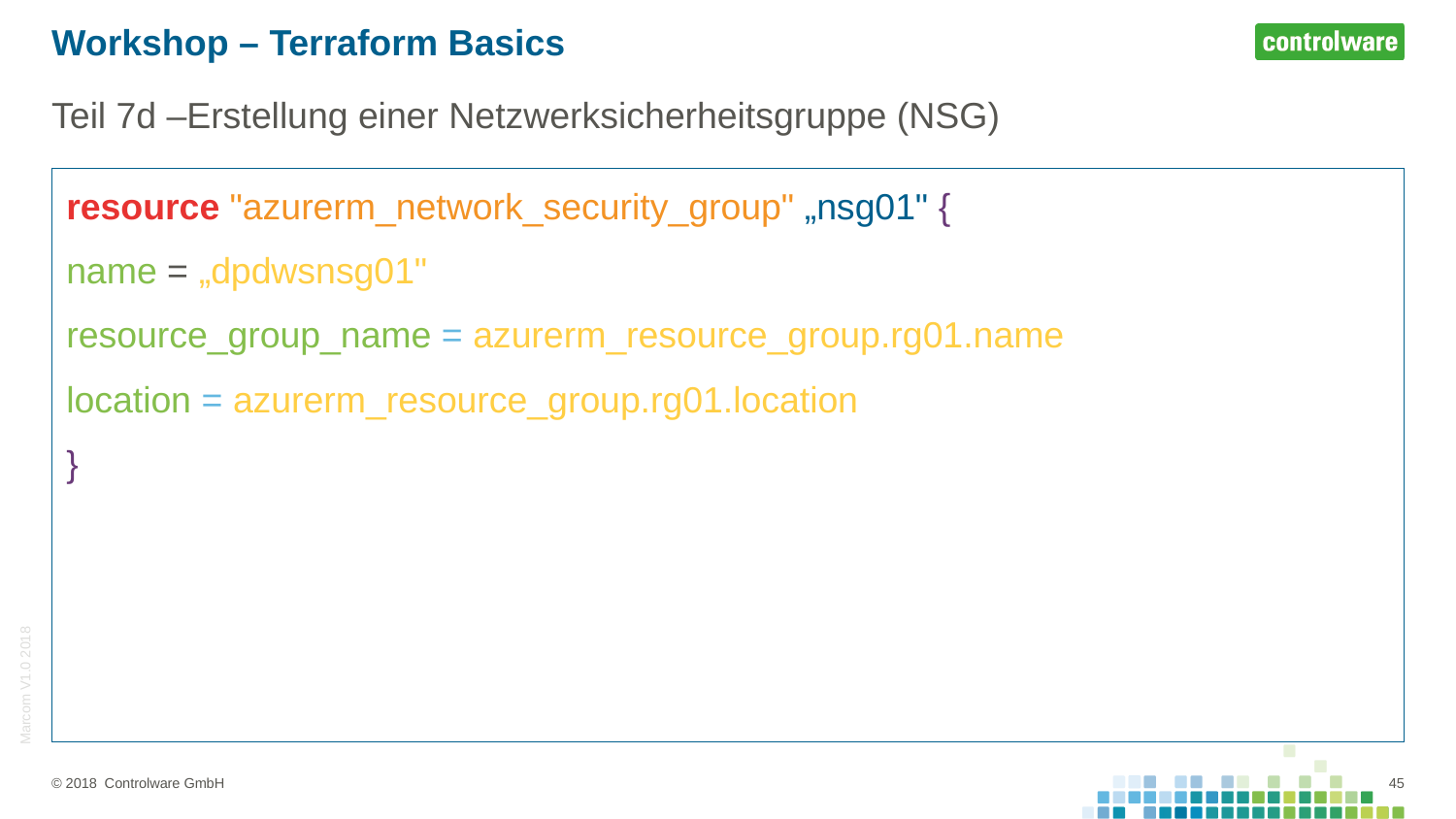

# Workshop – Terraform Basics
Teil 7d –Erstellung einer Netzwerksicherheitsgruppe (NSG)
resource "azurerm_network_security_group" „nsg01" {
name = „dpdwsnsg01"
resource_group_name = azurerm_resource_group.rg01.name
location = azurerm_resource_group.rg01.location
}